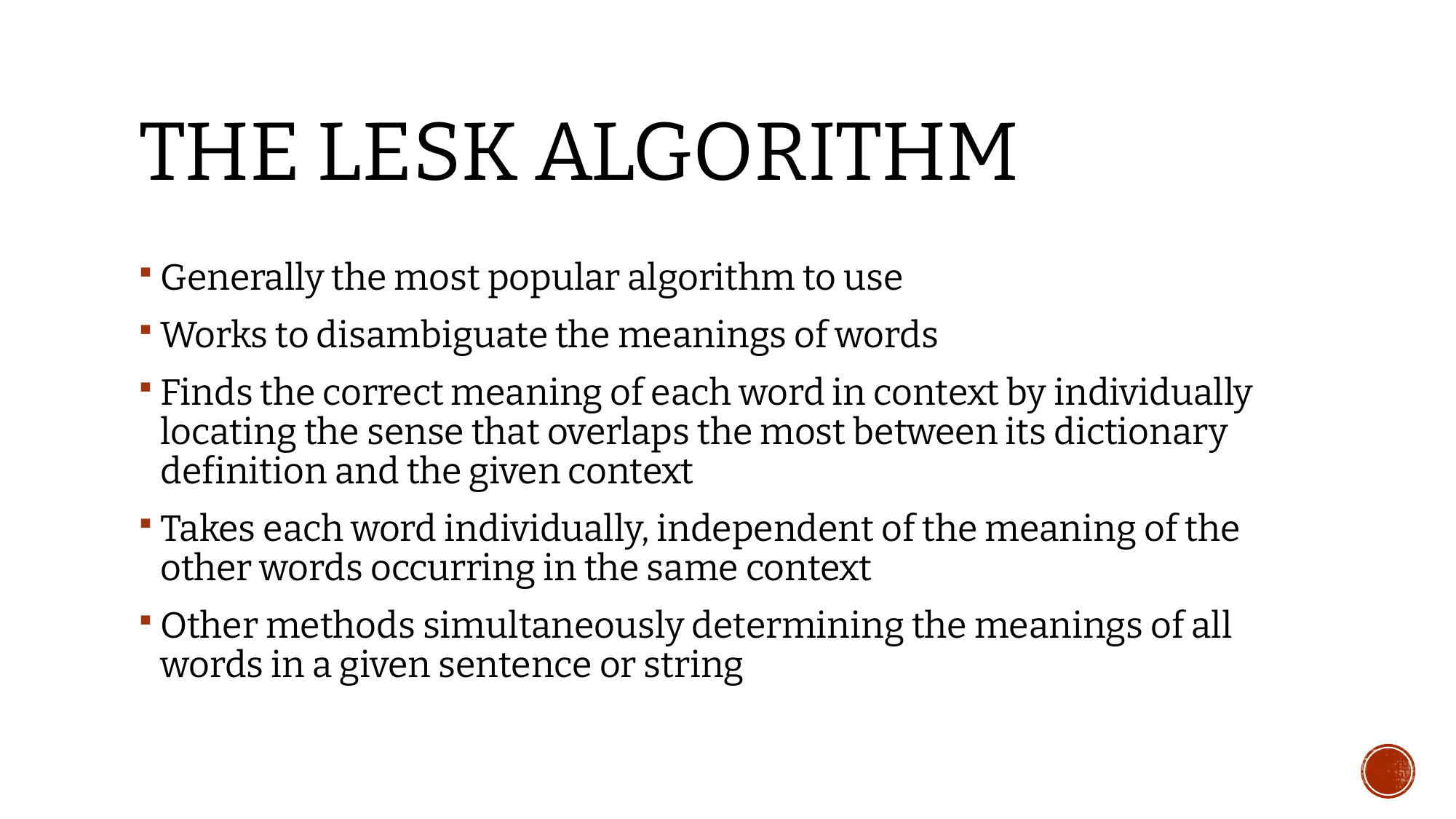

# The Lesk Algorithm
Generally the most popular algorithm to use
Works to disambiguate the meanings of words
Finds the correct meaning of each word in context by individually locating the sense that overlaps the most between its dictionary definition and the given context
Takes each word individually, independent of the meaning of the other words occurring in the same context
Other methods simultaneously determining the meanings of all words in a given sentence or string